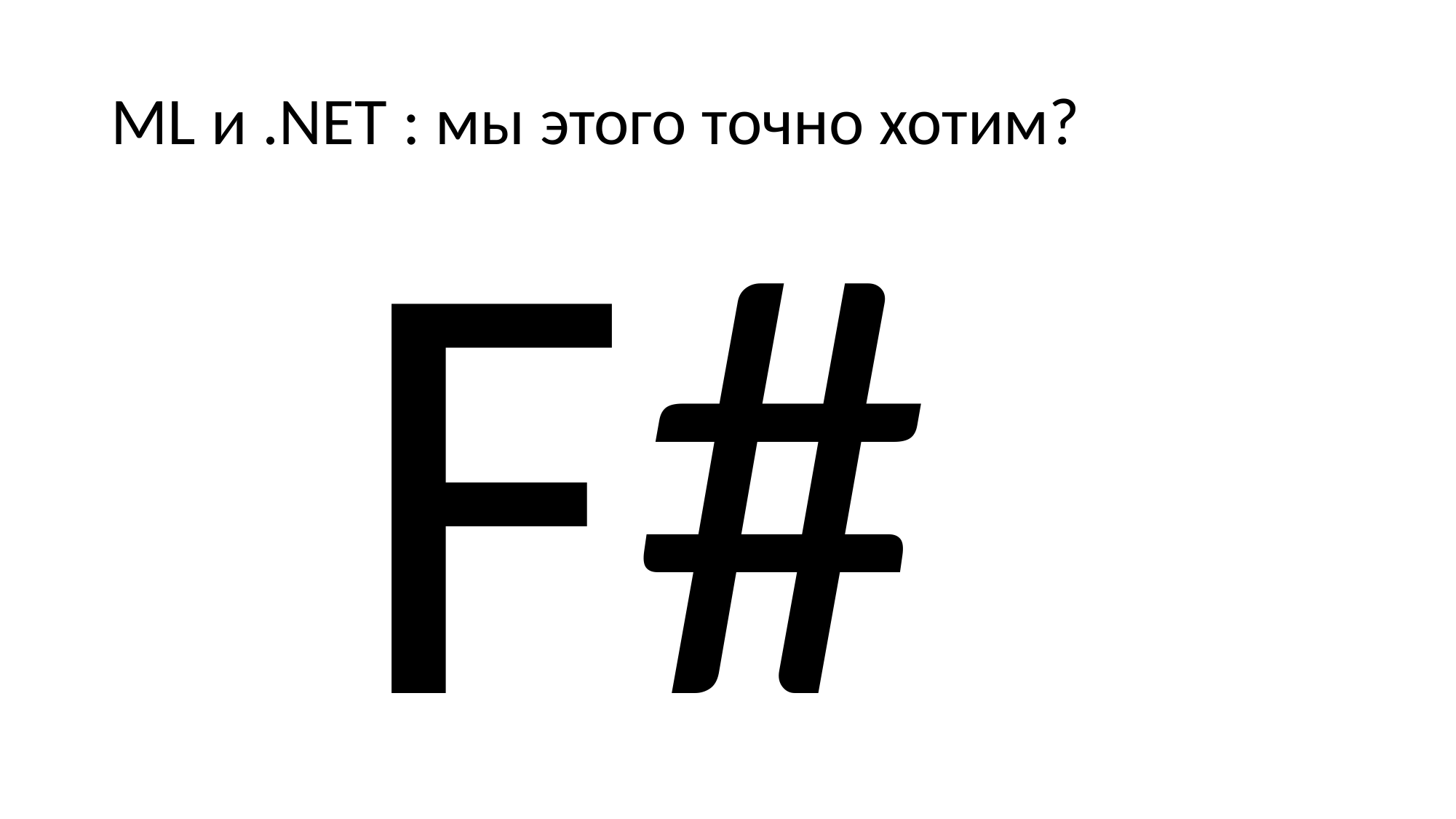

ML и .NET : мы этого точно хотим?
# F#